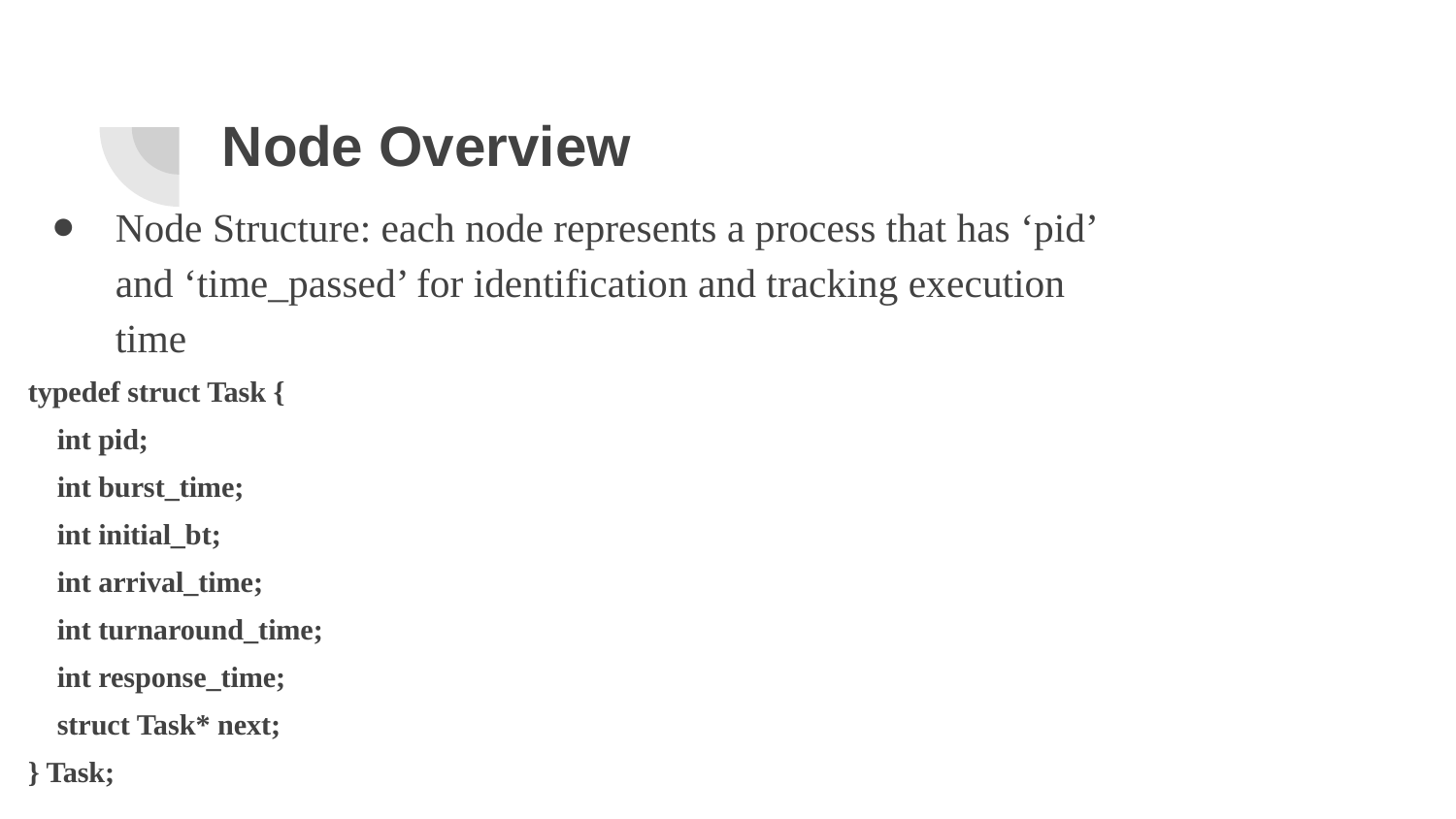

# Node Overview
Node Structure: each node represents a process that has ‘pid’ and ‘time_passed’ for identification and tracking execution time
typedef struct Task {
    int pid;
    int burst_time;
    int initial_bt;
    int arrival_time;
    int turnaround_time;
    int response_time;
    struct Task* next;
} Task;